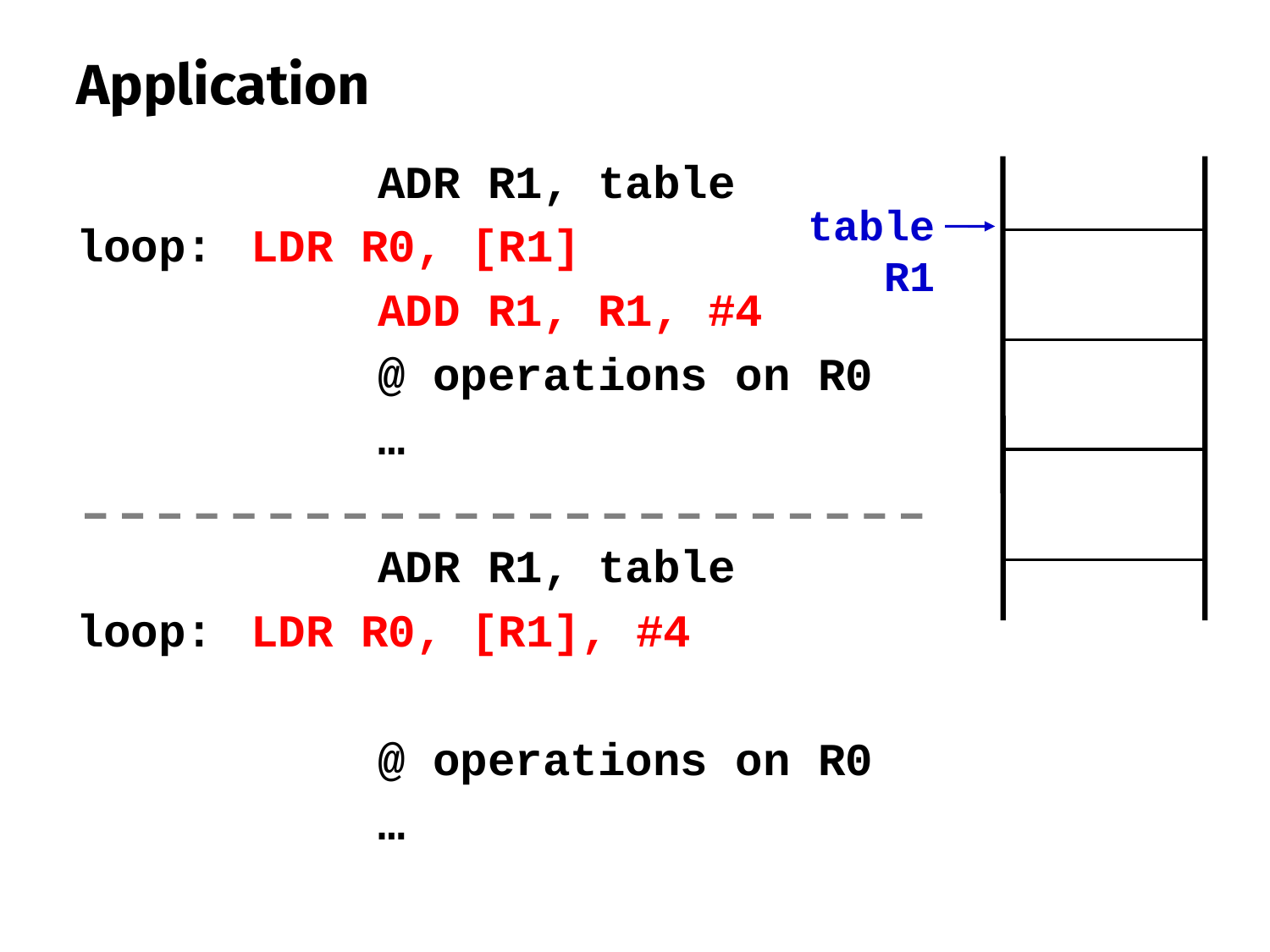

# Application
			ADR R1, table
loop: 	LDR R0, [R1]
			ADD R1, R1, #4
			@ operations on R0
			…

			ADR R1, table
loop: 	LDR R0, [R1], #4

			@ operations on R0
			…

table
R1